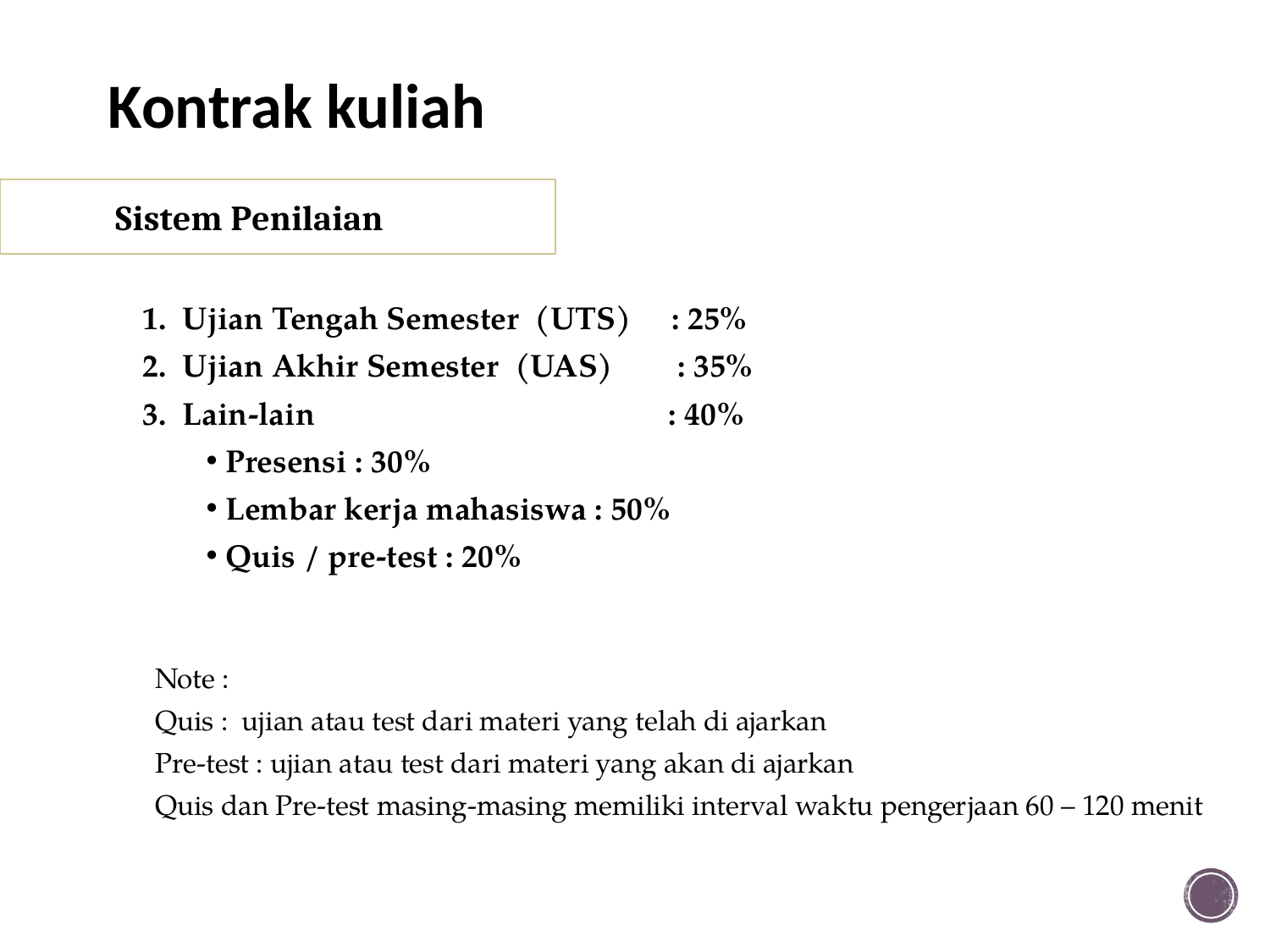

Kontrak kuliah
             Sistem Penilaian
  Ujian Tengah Semester  (UTS)     : 25%
  Ujian Akhir Semester  (UAS)        : 35%
  Lain-lain                                            : 40%
 Presensi : 30%
 Lembar kerja mahasiswa : 50%
 Quis / pre-test : 20%

Note :
Quis :  ujian atau test dari materi yang telah di ajarkan
Pre-test : ujian atau test dari materi yang akan di ajarkan
Quis dan Pre-test masing-masing memiliki interval waktu pengerjaan 60 – 120 menit